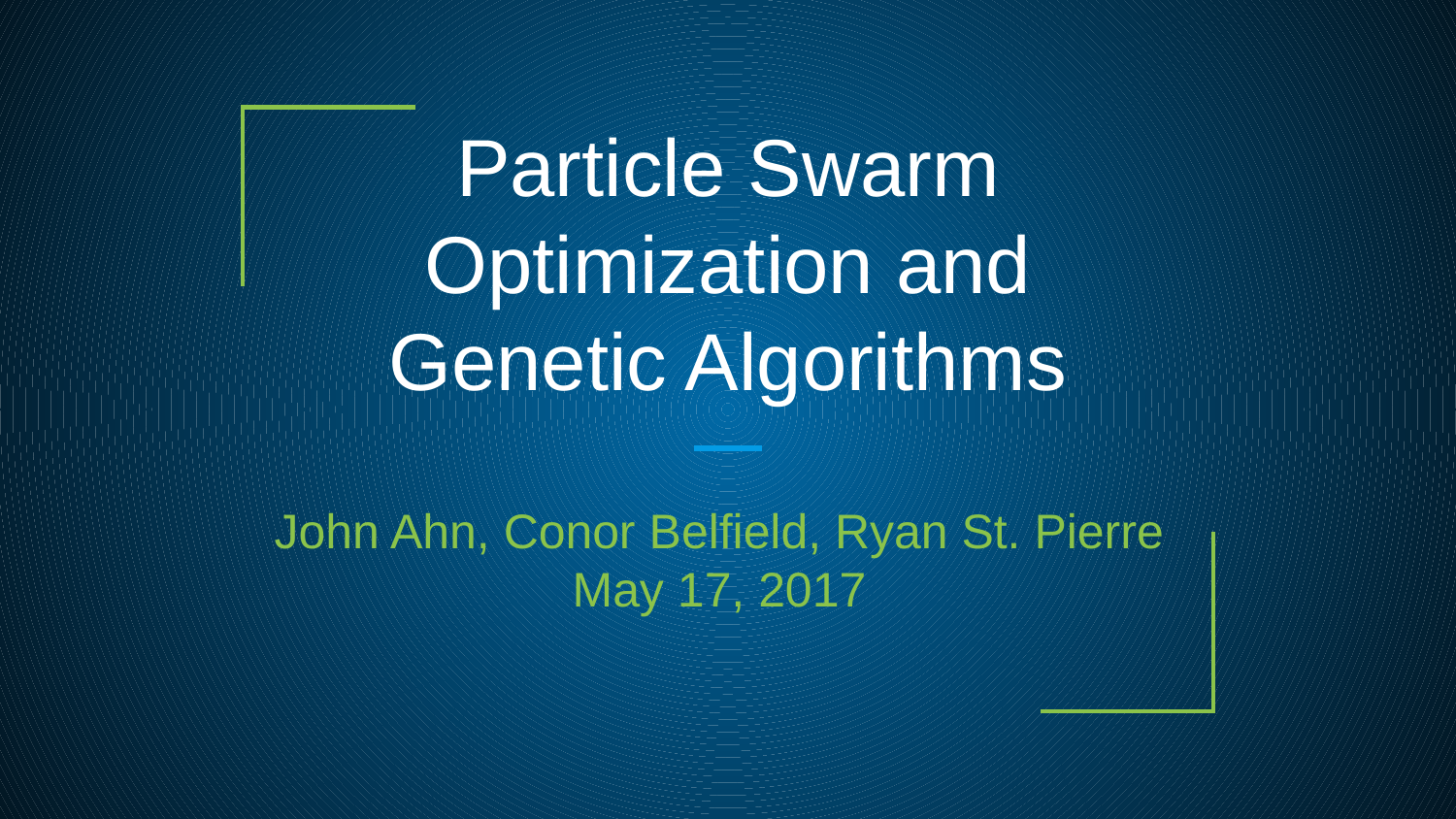

# Particle Swarm Optimization and Genetic Algorithms
John Ahn, Conor Belfield, Ryan St. Pierre
May 17, 2017